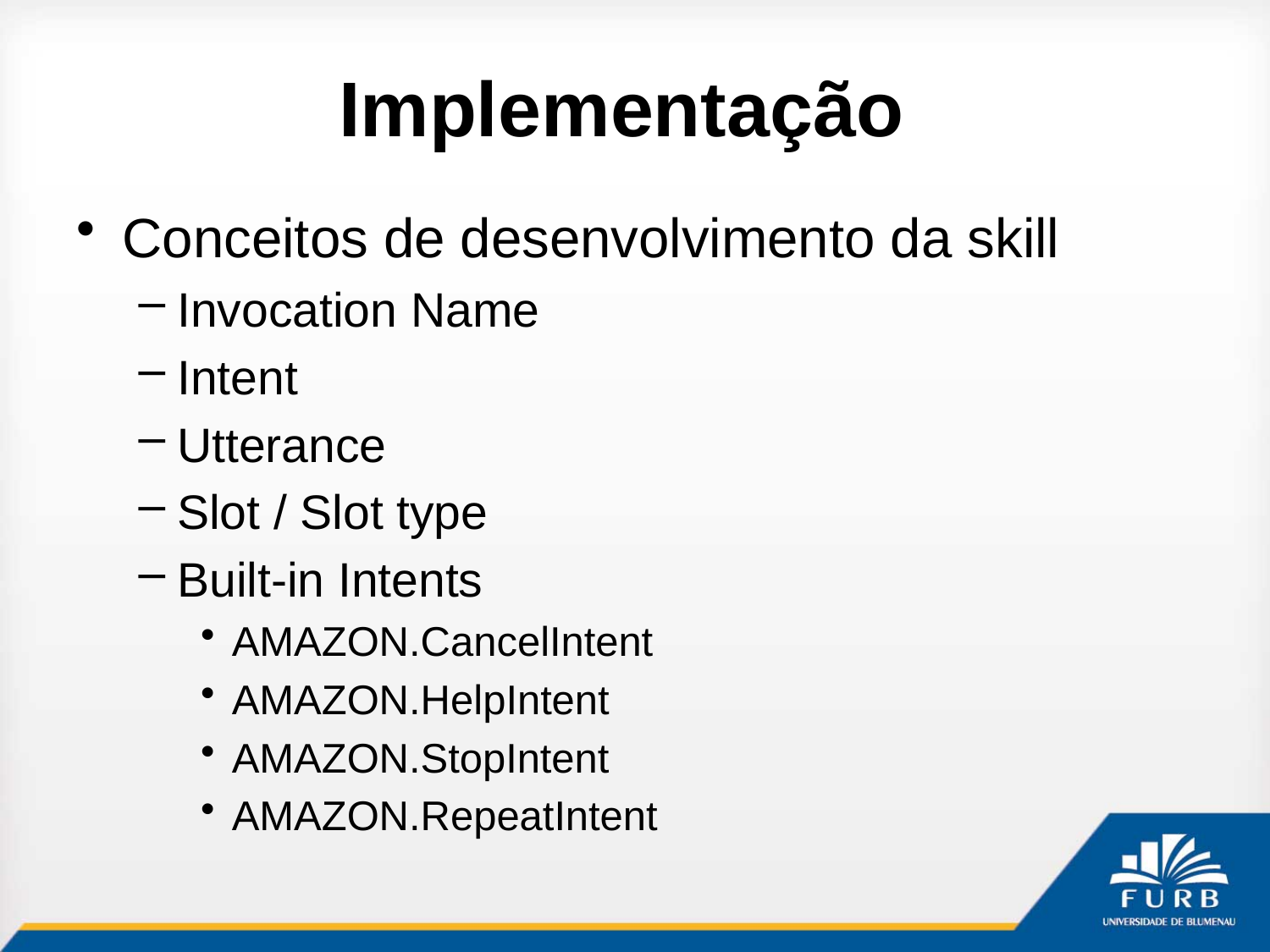

# Implementação
Conceitos de desenvolvimento da skill
Invocation Name
Intent
Utterance
Slot / Slot type
Built-in Intents
AMAZON.CancelIntent
AMAZON.HelpIntent
AMAZON.StopIntent
AMAZON.RepeatIntent